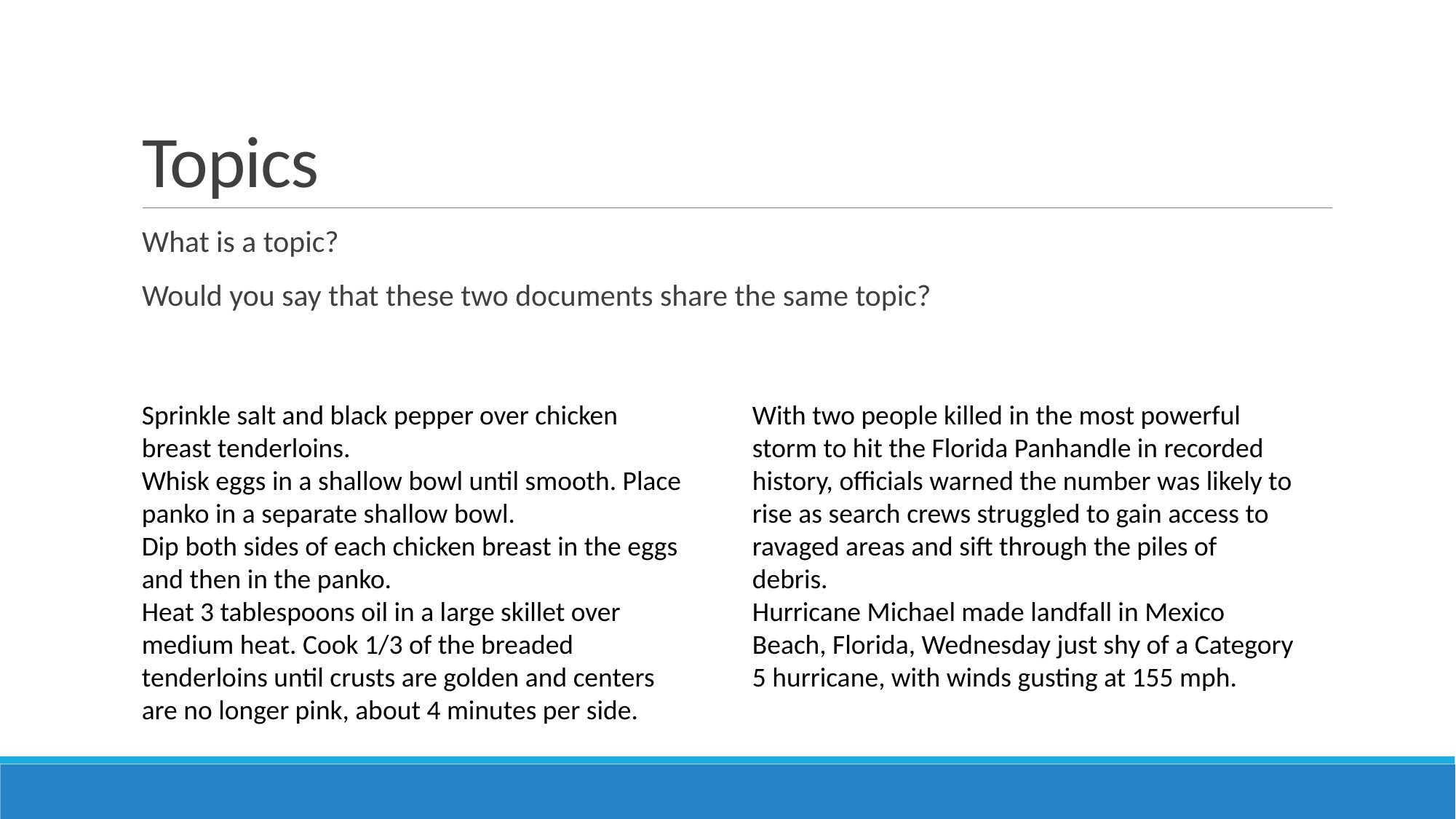

# Topics
What is a topic?
Would you say that these two documents share the same topic?

With two people killed in the most powerful storm to hit the Florida Panhandle in recorded history, officials warned the number was likely to rise as search crews struggled to gain access to ravaged areas and sift through the piles of debris.
Hurricane Michael made landfall in Mexico Beach, Florida, Wednesday just shy of a Category 5 hurricane, with winds gusting at 155 mph.
Sprinkle salt and black pepper over chicken breast tenderloins.
Whisk eggs in a shallow bowl until smooth. Place panko in a separate shallow bowl.
Dip both sides of each chicken breast in the eggs and then in the panko.
Heat 3 tablespoons oil in a large skillet over medium heat. Cook 1/3 of the breaded tenderloins until crusts are golden and centers are no longer pink, about 4 minutes per side.